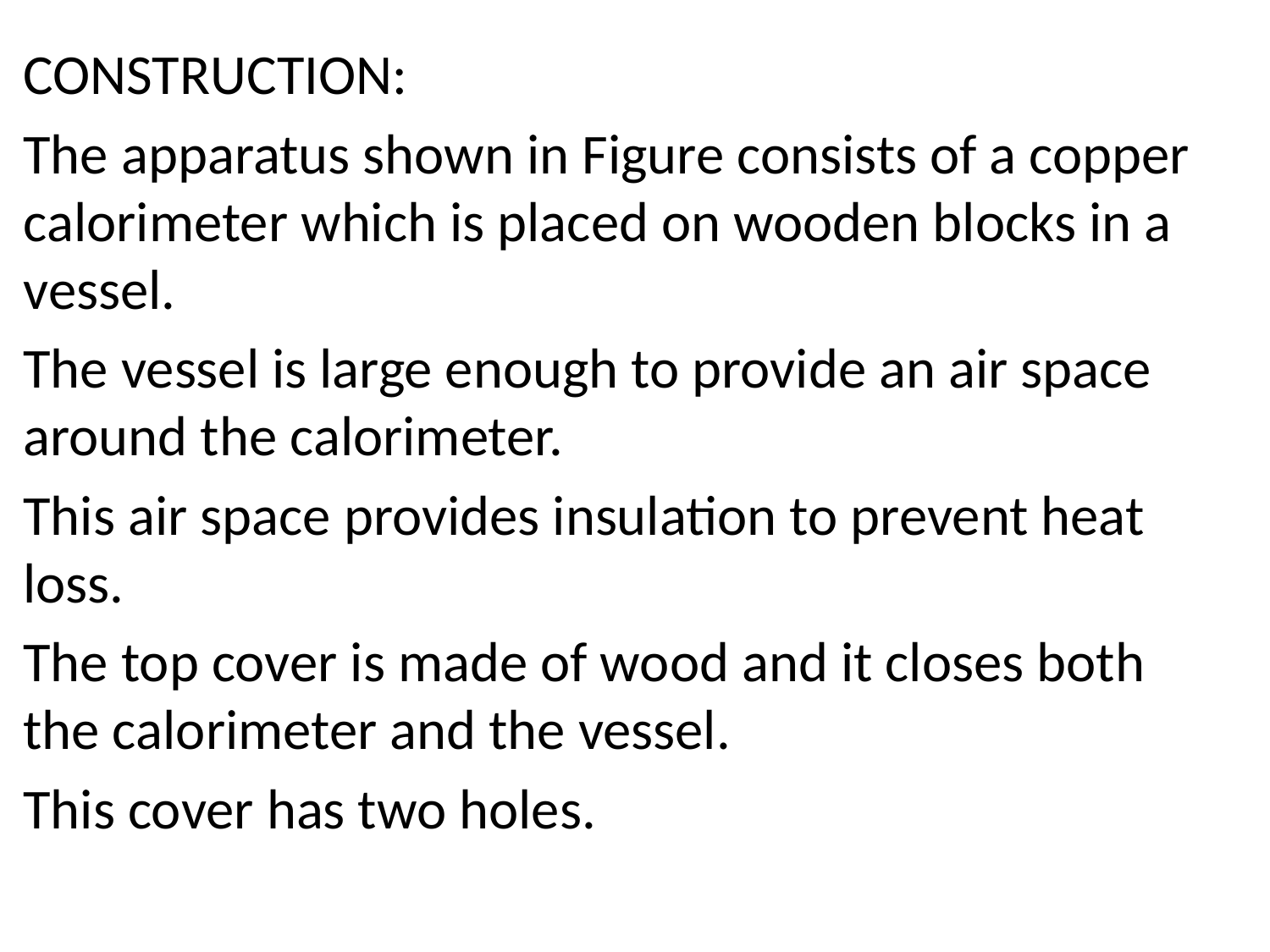

CONSTRUCTION:
The apparatus shown in Figure consists of a copper calorimeter which is placed on wooden blocks in a vessel.
The vessel is large enough to provide an air space around the calorimeter.
This air space provides insulation to prevent heat loss.
The top cover is made of wood and it closes both the calorimeter and the vessel.
This cover has two holes.